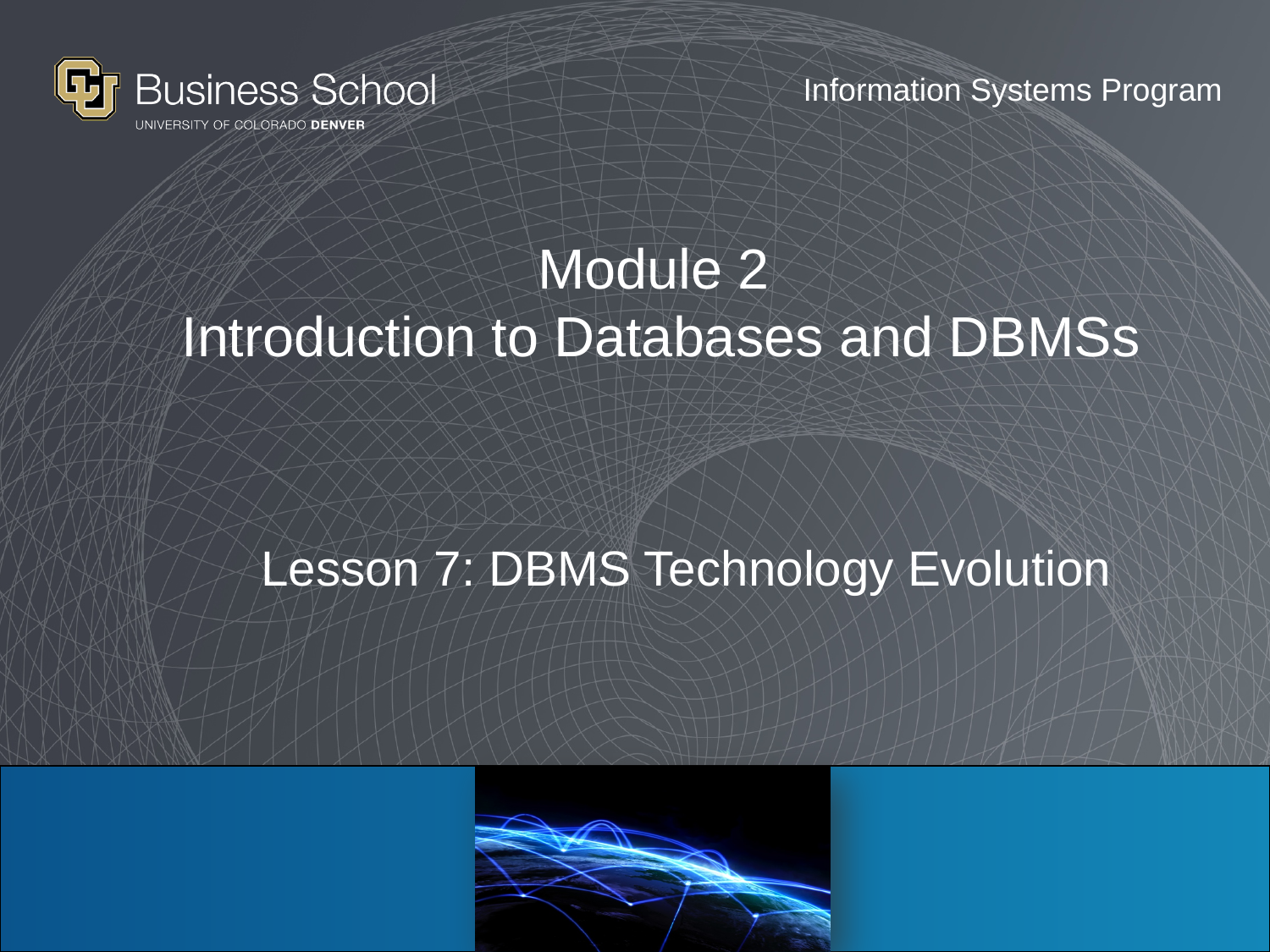

# Module 2 Introduction to Databases and DBMSs
Lesson 7: DBMS Technology Evolution